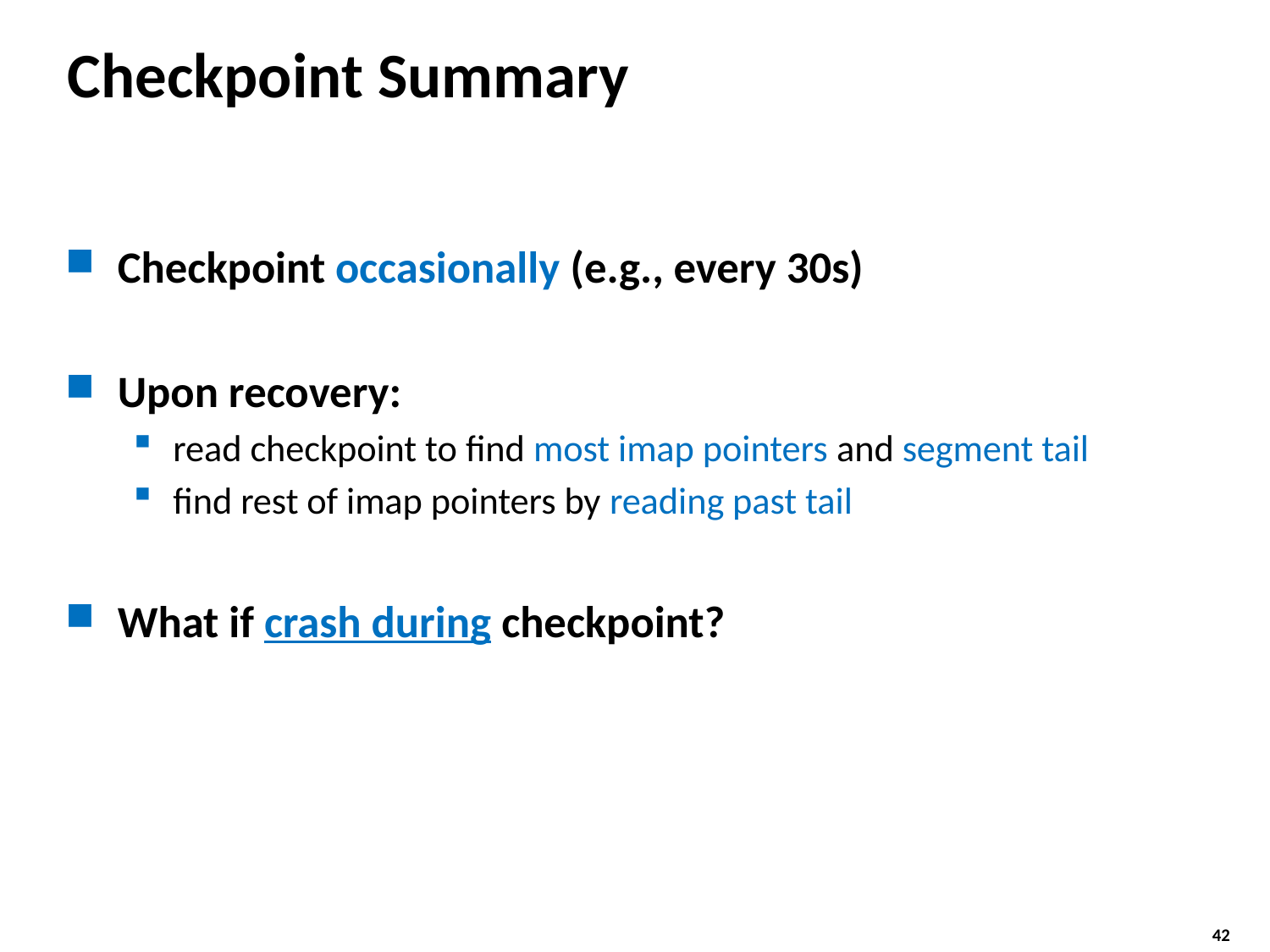

# Checkpoint Summary
Checkpoint occasionally (e.g., every 30s)

Upon recovery:
read checkpoint to find most imap pointers and segment tail
find rest of imap pointers by reading past tail

What if crash during checkpoint?